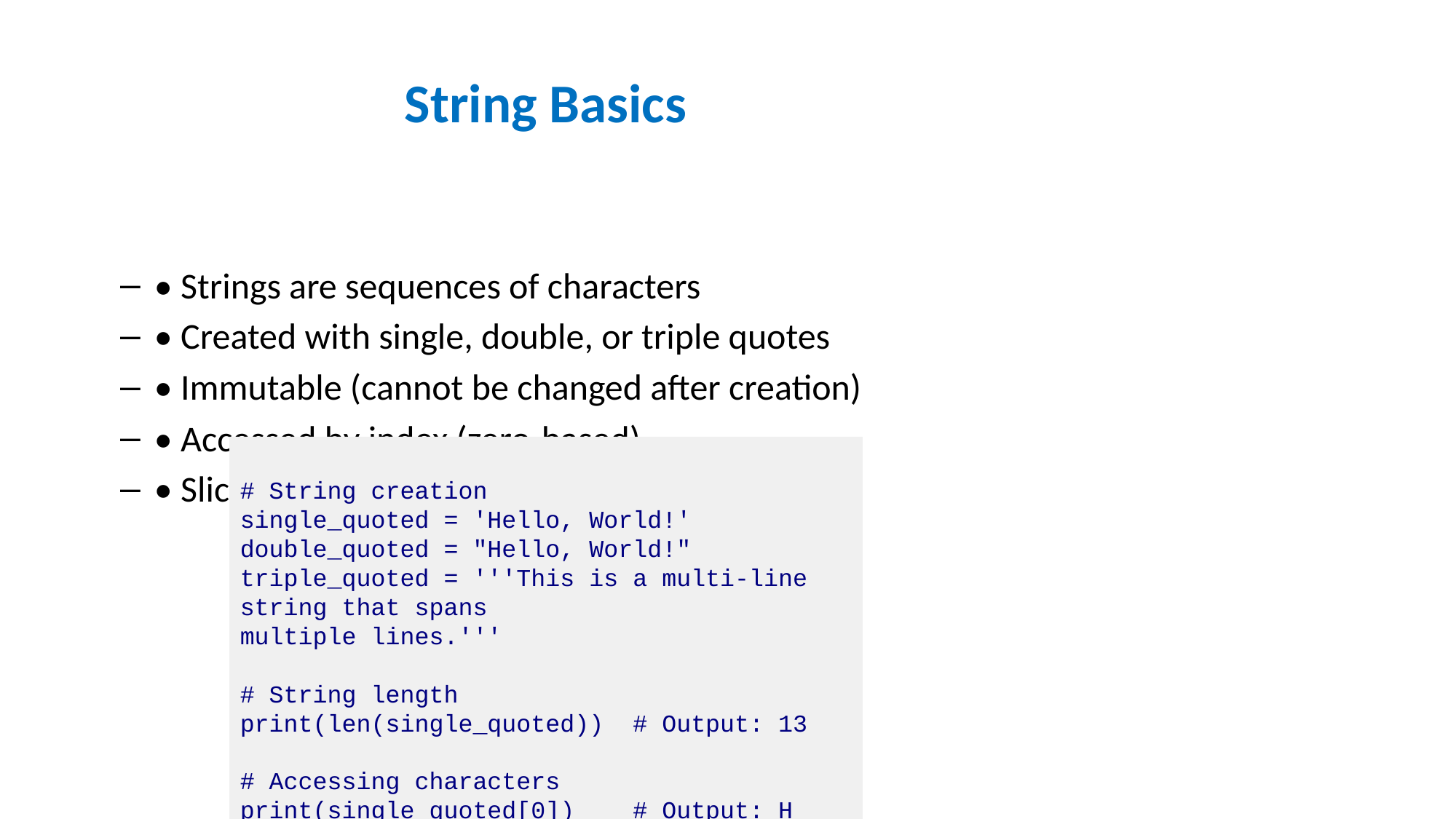

# String Basics

• Strings are sequences of characters
• Created with single, double, or triple quotes
• Immutable (cannot be changed after creation)
• Accessed by index (zero-based)
• Sliced using square brackets [start:end:step]

# String creation single_quoted = 'Hello, World!' double_quoted = "Hello, World!" triple_quoted = '''This is a multi-line string that spans multiple lines.''' # String length print(len(single_quoted))  # Output: 13 # Accessing characters print(single_quoted[0])    # Output: H print(single_quoted[-1])   # Output: ! # Slicing print(single_quoted[0:5])  # Output: Hello